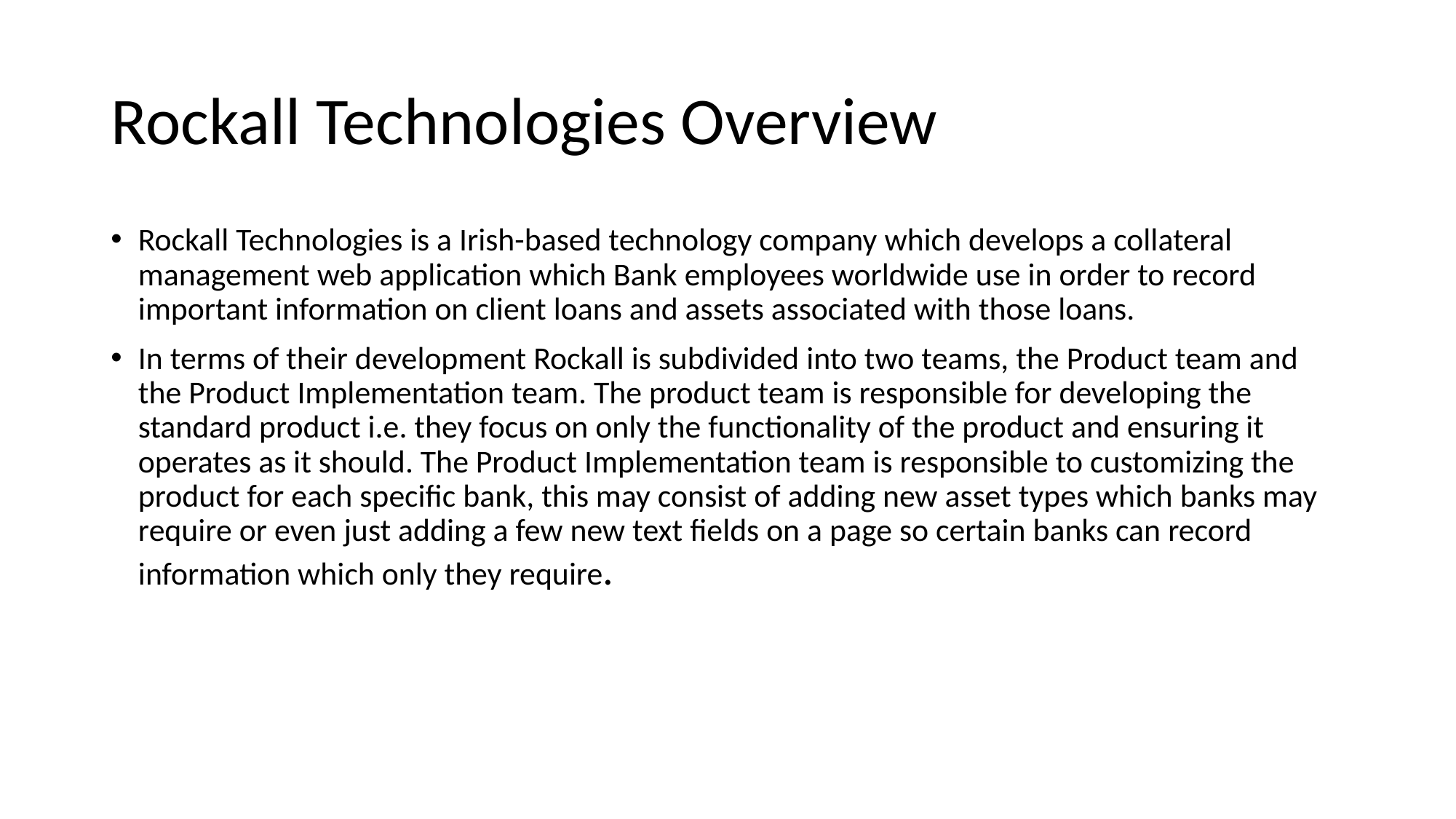

# Rockall Technologies Overview
Rockall Technologies is a Irish-based technology company which develops a collateral management web application which Bank employees worldwide use in order to record important information on client loans and assets associated with those loans.
In terms of their development Rockall is subdivided into two teams, the Product team and the Product Implementation team. The product team is responsible for developing the standard product i.e. they focus on only the functionality of the product and ensuring it operates as it should. The Product Implementation team is responsible to customizing the product for each specific bank, this may consist of adding new asset types which banks may require or even just adding a few new text fields on a page so certain banks can record information which only they require.